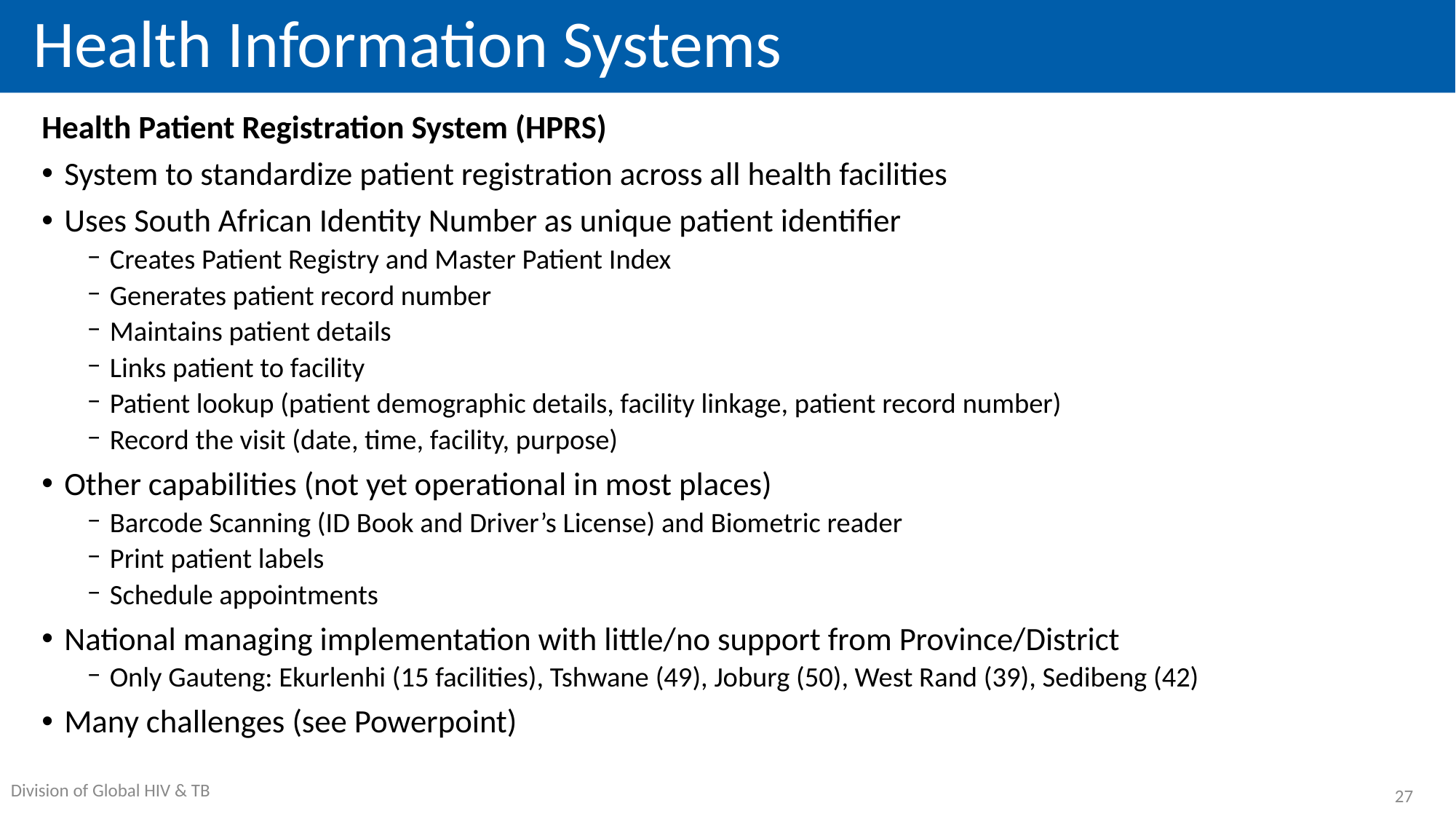

# Health Information Systems
Health Patient Registration System (HPRS)
System to standardize patient registration across all health facilities
Uses South African Identity Number as unique patient identifier
Creates Patient Registry and Master Patient Index
Generates patient record number
Maintains patient details
Links patient to facility
Patient lookup (patient demographic details, facility linkage, patient record number)
Record the visit (date, time, facility, purpose)
Other capabilities (not yet operational in most places)
Barcode Scanning (ID Book and Driver’s License) and Biometric reader
Print patient labels
Schedule appointments
National managing implementation with little/no support from Province/District
Only Gauteng: Ekurlenhi (15 facilities), Tshwane (49), Joburg (50), West Rand (39), Sedibeng (42)
Many challenges (see Powerpoint)

27